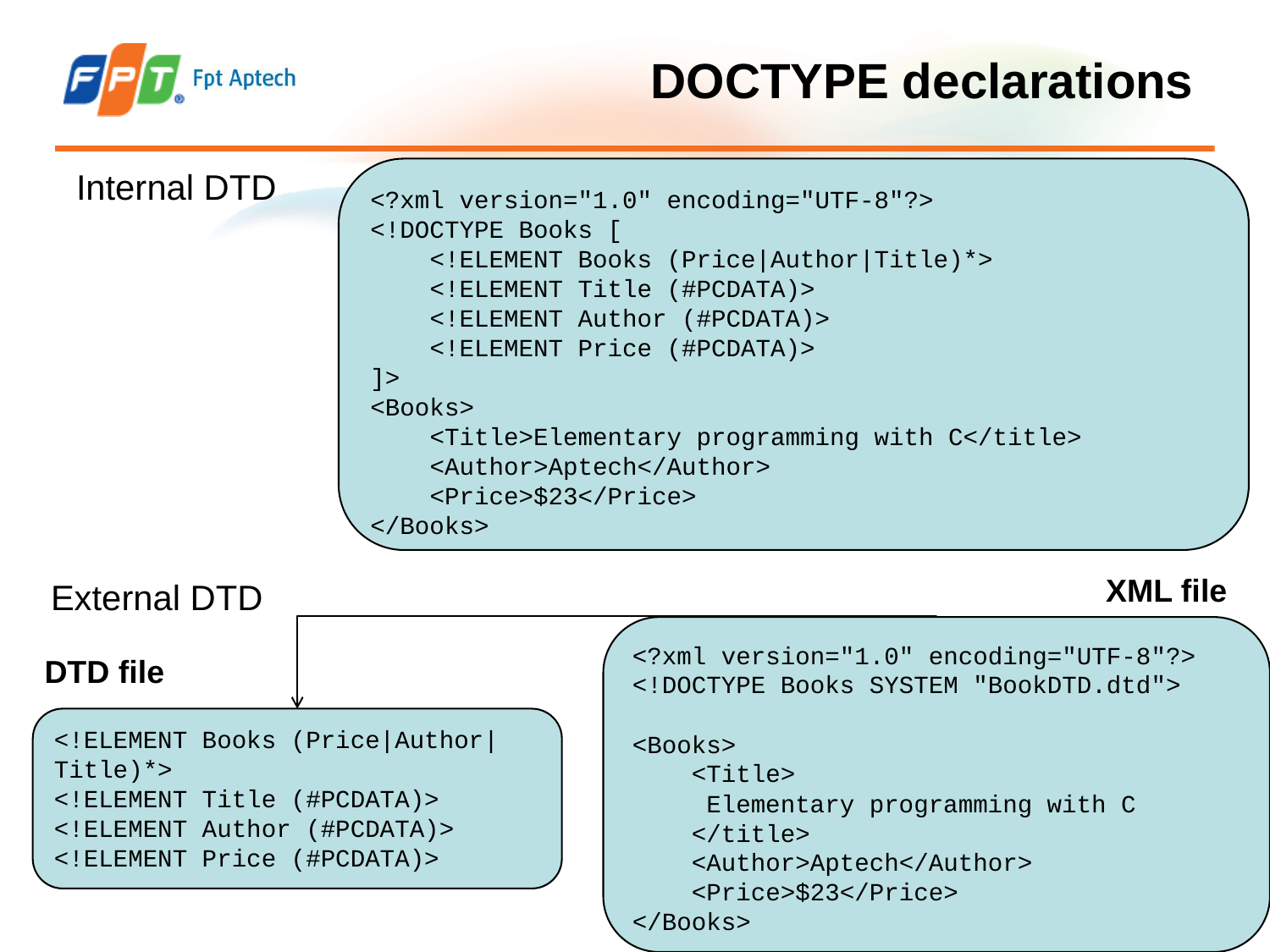

# DOCTYPE declarations
Internal DTD

<?xml version="1.0" encoding="UTF-8"?>
<!DOCTYPE Books [
    <!ELEMENT Books (Price|Author|Title)*>
    <!ELEMENT Title (#PCDATA)>
    <!ELEMENT Author (#PCDATA)>
    <!ELEMENT Price (#PCDATA)>
]>
<Books>
    <Title>Elementary programming with C</title>
    <Author>Aptech</Author>
    <Price>$23</Price>
</Books>
XML file

External DTD

<?xml version="1.0" encoding="UTF-8"?>
<!DOCTYPE Books SYSTEM "BookDTD.dtd">

<Books>
    <Title>
     Elementary programming with C
    </title>
    <Author>Aptech</Author>
    <Price>$23</Price>
</Books>
DTD file

<!ELEMENT Books (Price|Author|Title)*>
<!ELEMENT Title (#PCDATA)>
<!ELEMENT Author (#PCDATA)>
<!ELEMENT Price (#PCDATA)>